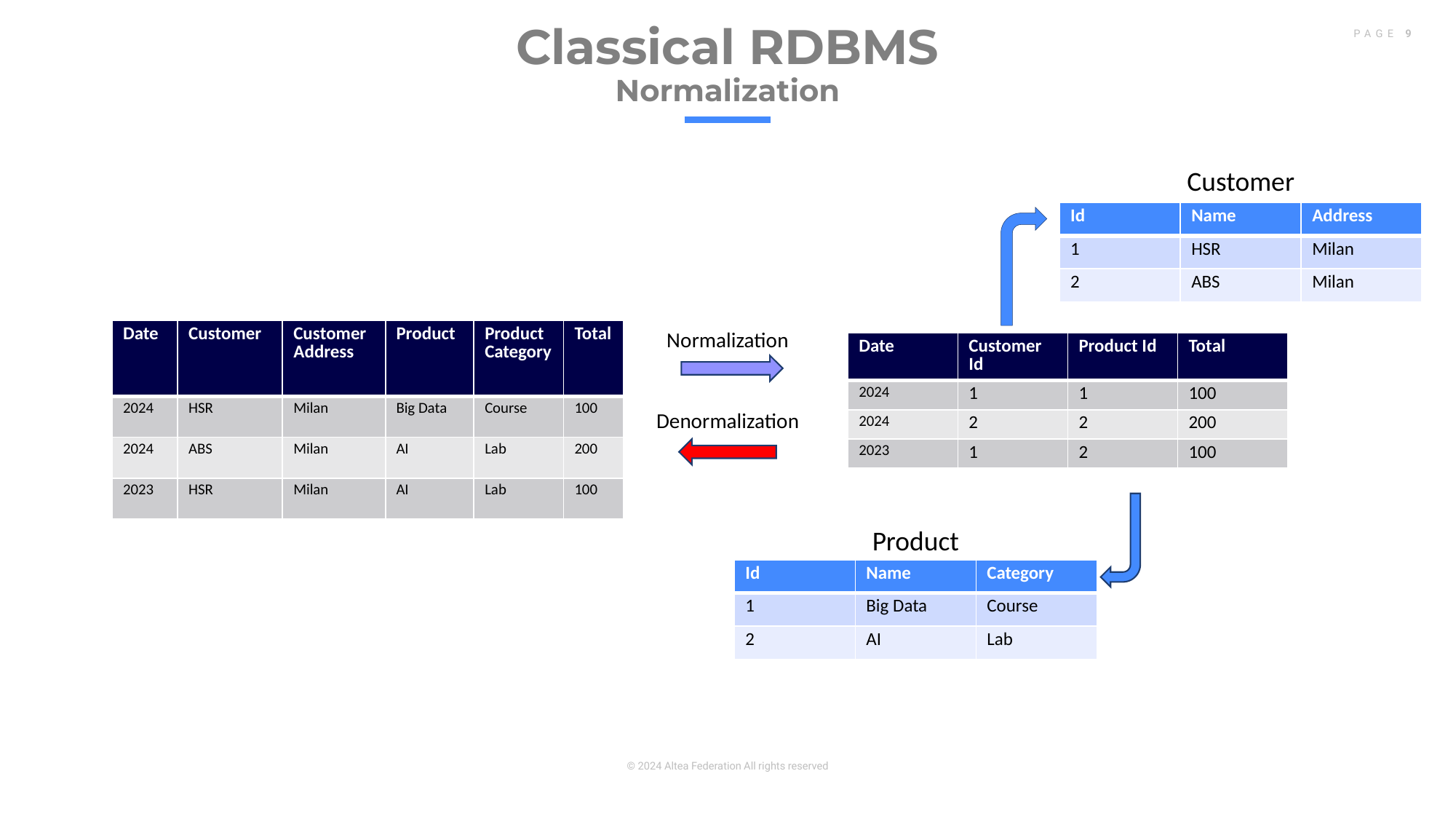

# Classical RDBMS Normalization
PAGE 9
Customer
| Id | Name | Address |
| --- | --- | --- |
| 1 | HSR | Milan |
| 2 | ABS | Milan |

| Date | Customer | Customer Address | Product | Product Category | Total |
| --- | --- | --- | --- | --- | --- |
| 2024 | HSR | Milan | Big Data | Course | 100 |
| 2024 | ABS | Milan | AI | Lab | 200 |
| 2023 | HSR | Milan | AI | Lab | 100 |
Normalization

| Date | Customer Id | Product Id | Total |
| --- | --- | --- | --- |
| 2024 | 1 | 1 | 100 |
| 2024 | 2 | 2 | 200 |
| 2023 | 1 | 2 | 100 |
Denormalization

Product
| Id | Name | Category |
| --- | --- | --- |
| 1 | Big Data | Course |
| 2 | AI | Lab |